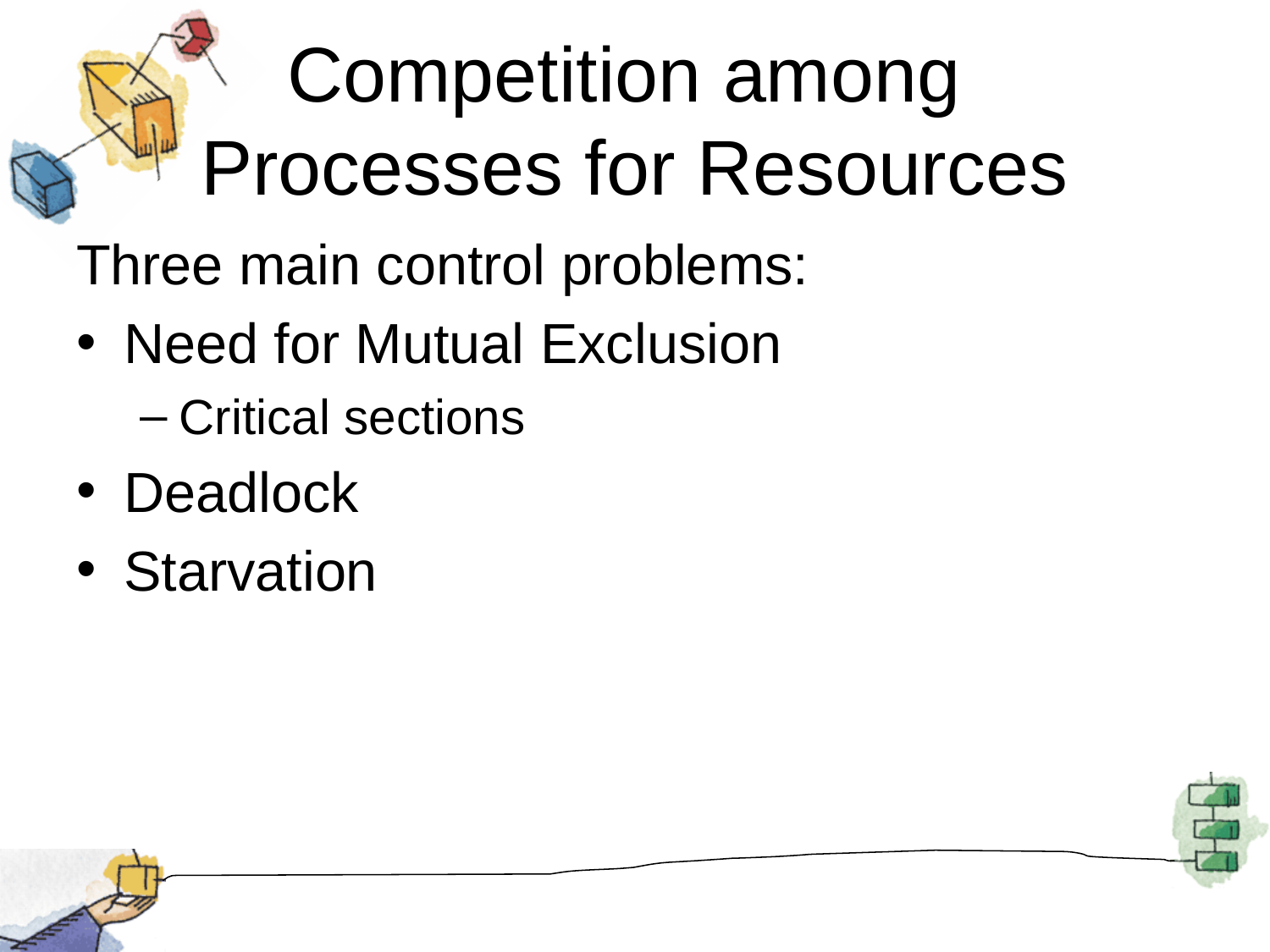

# Competition among Processes for Resources
Three main control problems:
Need for Mutual Exclusion
Critical sections
Deadlock
Starvation